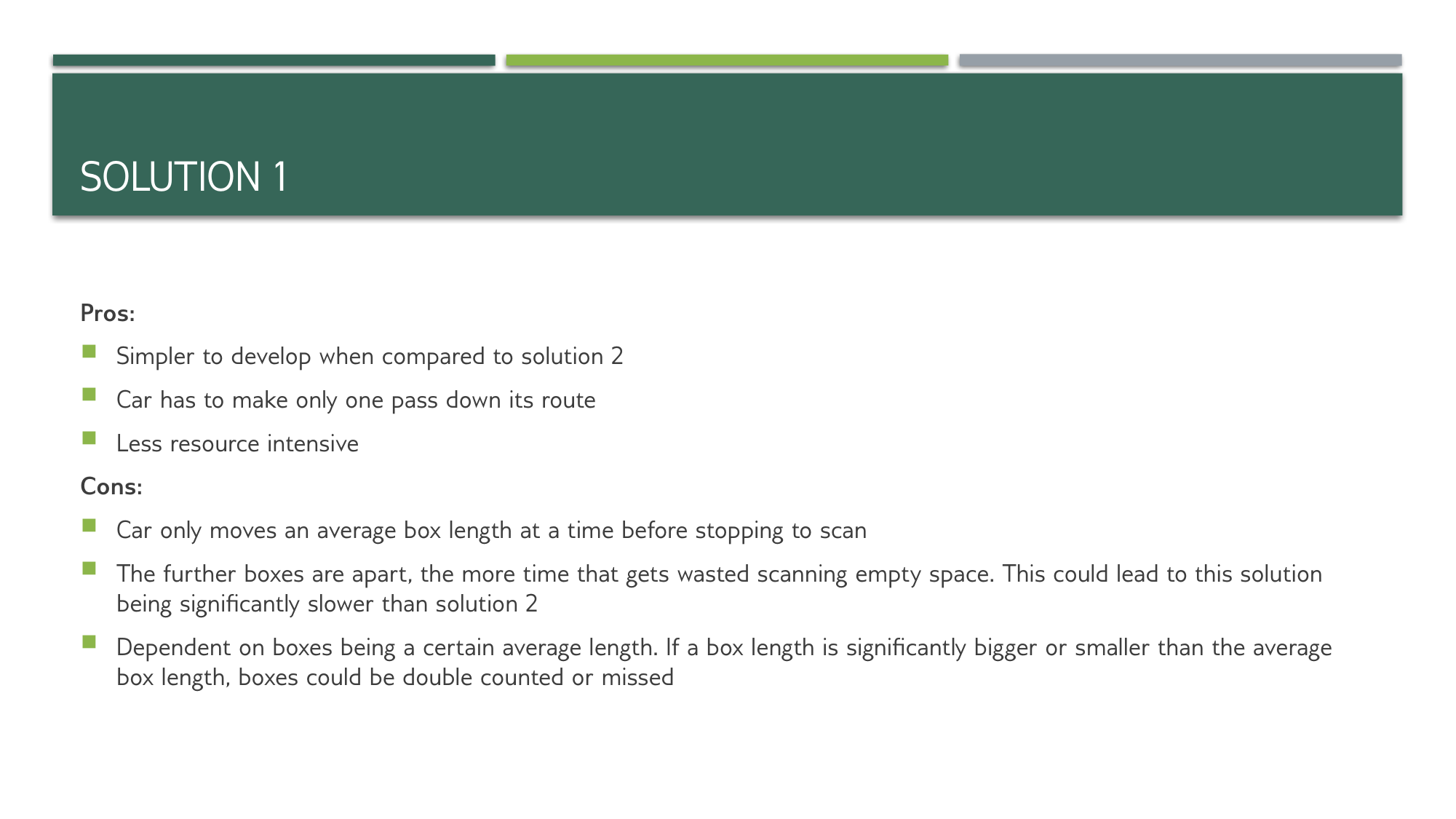

# Solution 1
Pros:
Simpler to develop when compared to solution 2
Car has to make only one pass down its route
Less resource intensive
Cons:
Car only moves an average box length at a time before stopping to scan
The further boxes are apart, the more time that gets wasted scanning empty space. This could lead to this solution being significantly slower than solution 2
Dependent on boxes being a certain average length. If a box length is significantly bigger or smaller than the average box length, boxes could be double counted or missed